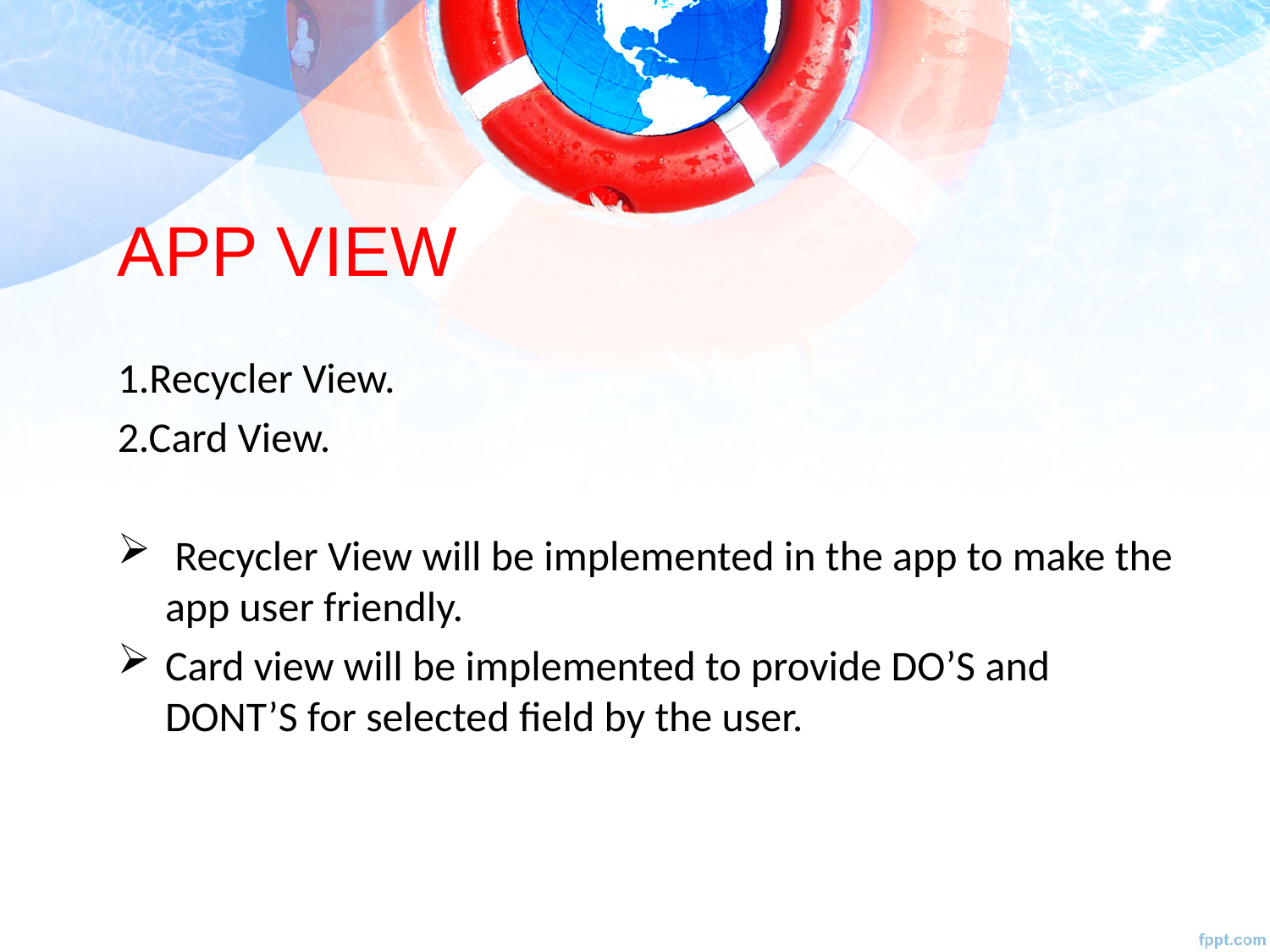

# APP VIEW

1.Recycler View.
2.Card View.

 Recycler View will be implemented in the app to make the app user friendly.
Card view will be implemented to provide DO’S and DONT’S for selected field by the user.